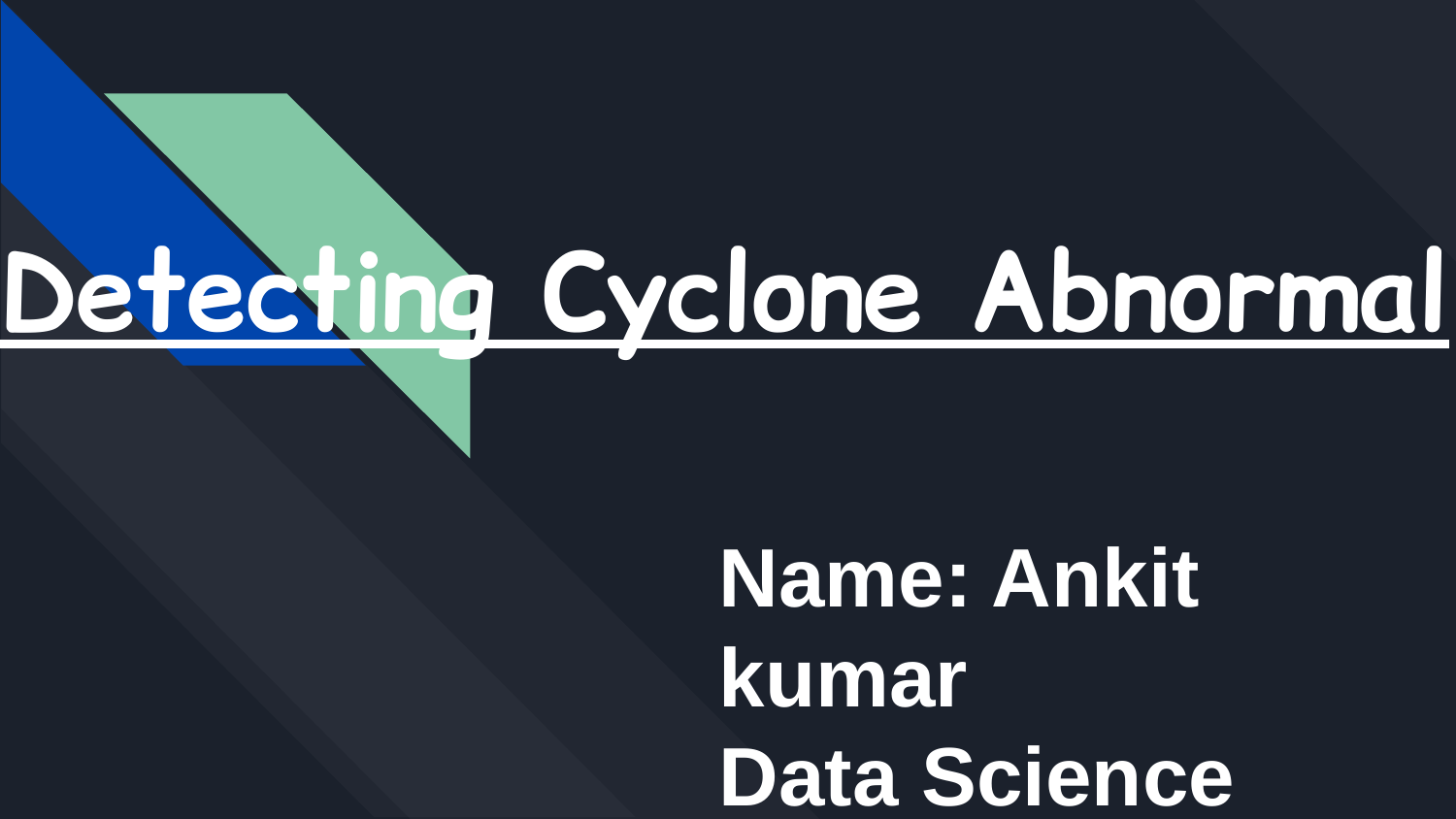

# Detecting Cyclone Abnormal
Name: Ankit kumar
Data Science Project